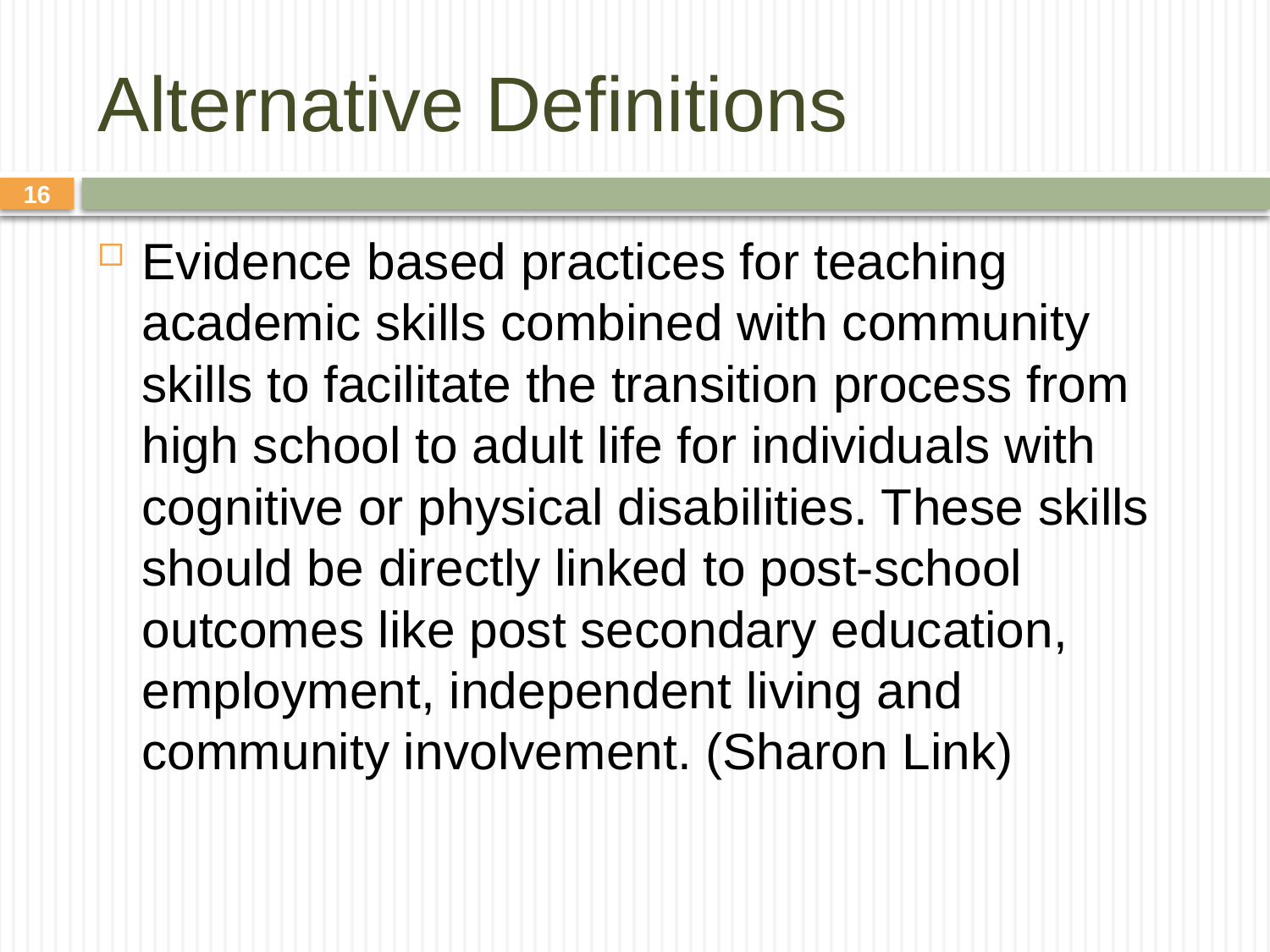

# Alternative Definitions
16
Evidence based practices for teaching academic skills combined with community skills to facilitate the transition process from high school to adult life for individuals with cognitive or physical disabilities. These skills should be directly linked to post-school outcomes like post secondary education, employment, independent living and community involvement. (Sharon Link)